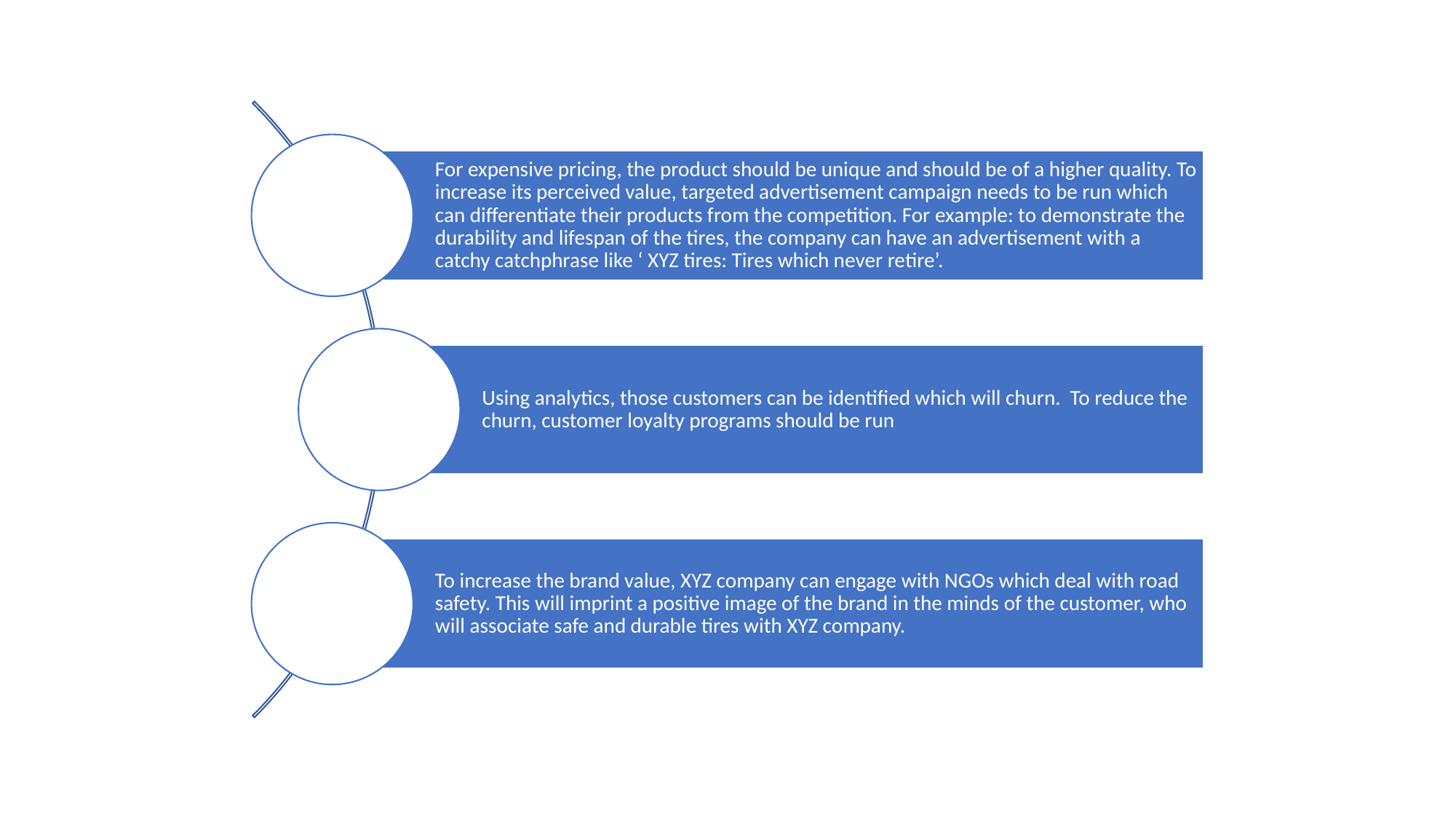

For expensive pricing, the product should be unique and should be of a higher quality. To increase its perceived value, targeted advertisement campaign needs to be run which can differentiate their products from the competition. For example: to demonstrate the durability and lifespan of the tires, the company can have an advertisement with a catchy catchphrase like ‘ XYZ tires: Tires which never retire’.
Using analytics, those customers can be identified which will churn.  To reduce the churn, customer loyalty programs should be run
To increase the brand value, XYZ company can engage with NGOs which deal with road safety. This will imprint a positive image of the brand in the minds of the customer, who will associate safe and durable tires with XYZ company.